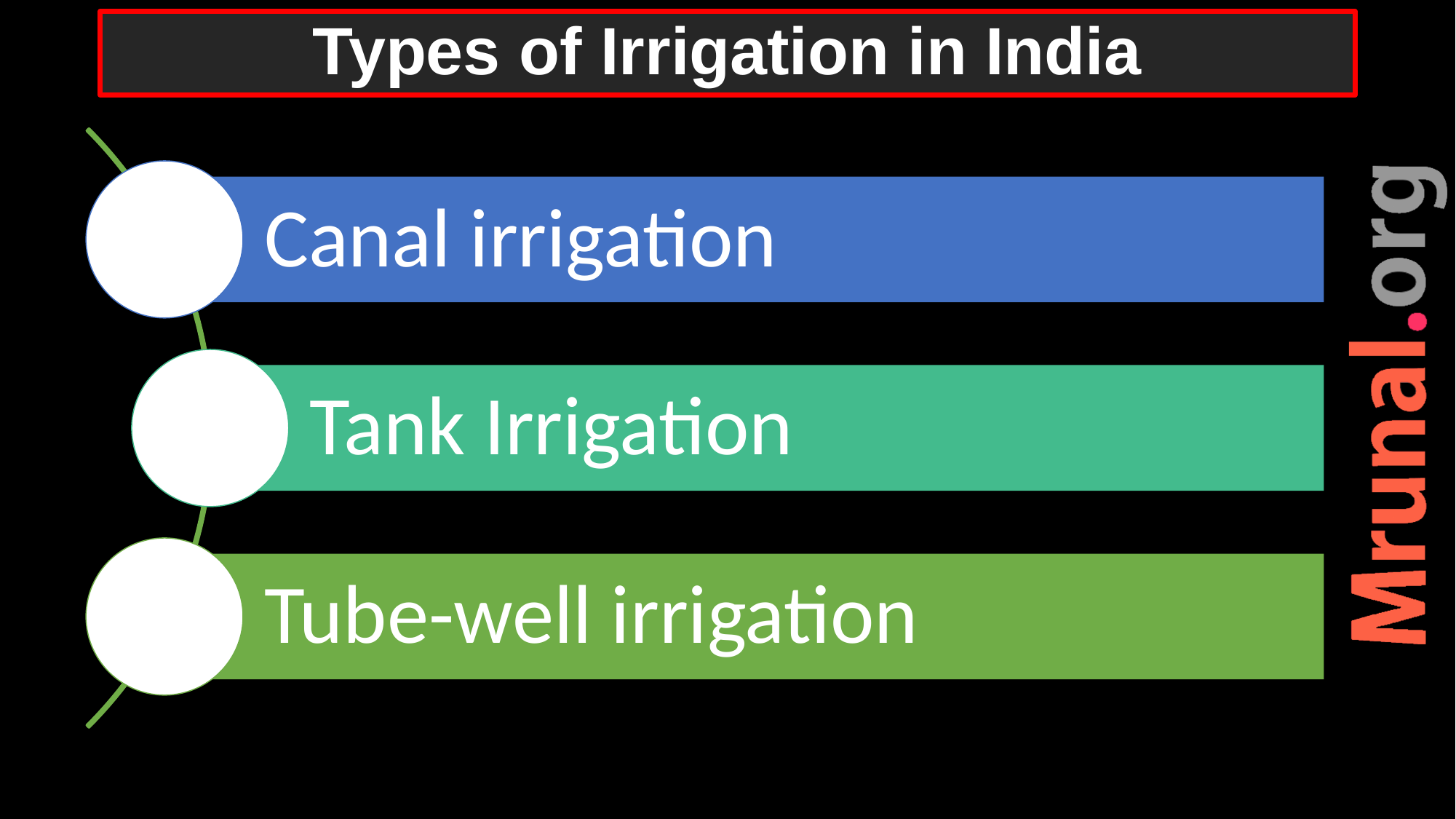

# Types of Irrigation in India
Canal irrigation
Tank Irrigation
Tube-well irrigation